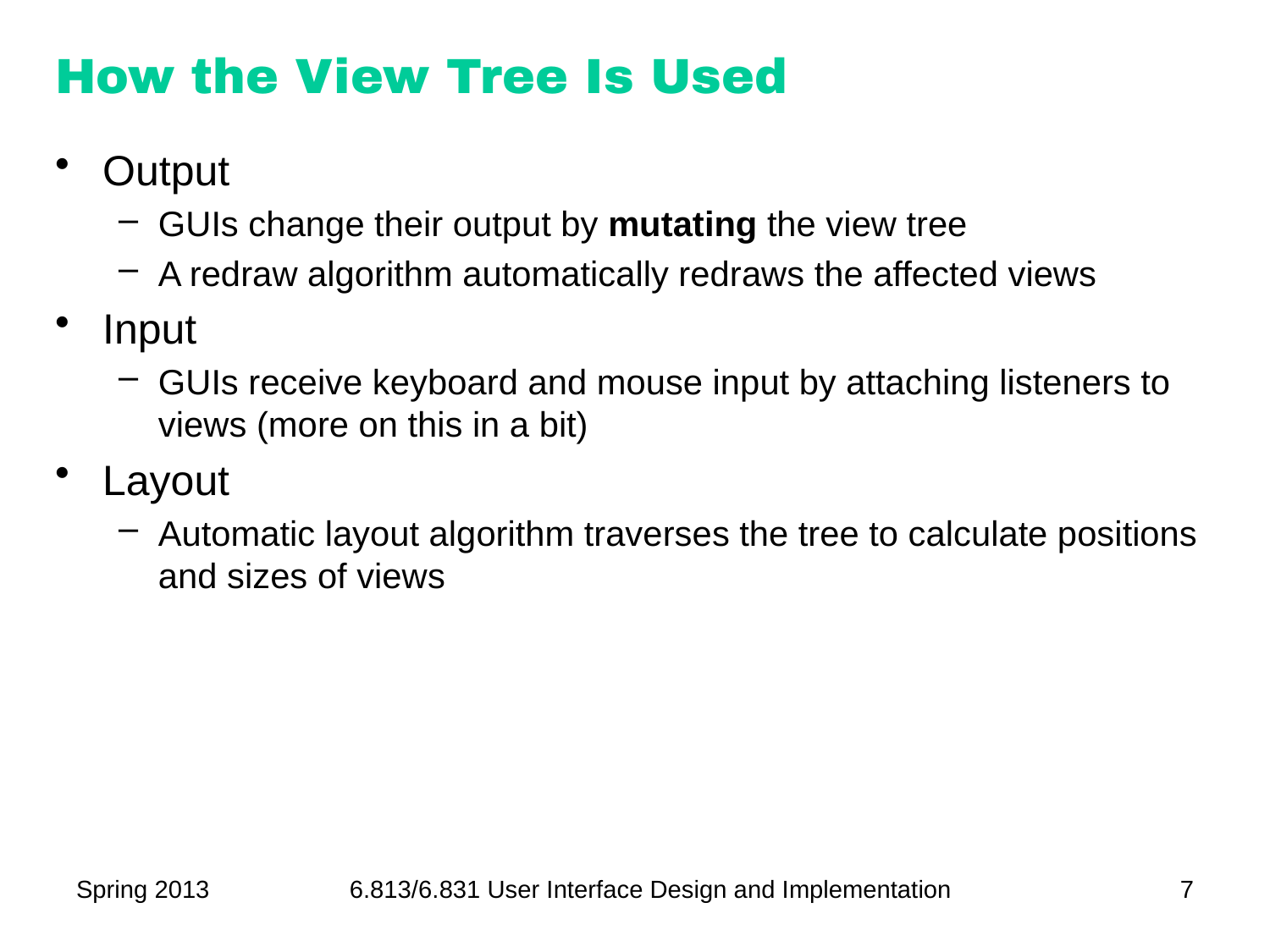

# How the View Tree Is Used
Output
GUIs change their output by mutating the view tree
A redraw algorithm automatically redraws the affected views
Input
GUIs receive keyboard and mouse input by attaching listeners to views (more on this in a bit)
Layout
Automatic layout algorithm traverses the tree to calculate positions and sizes of views

Spring 2013
6.813/6.831 User Interface Design and Implementation
7